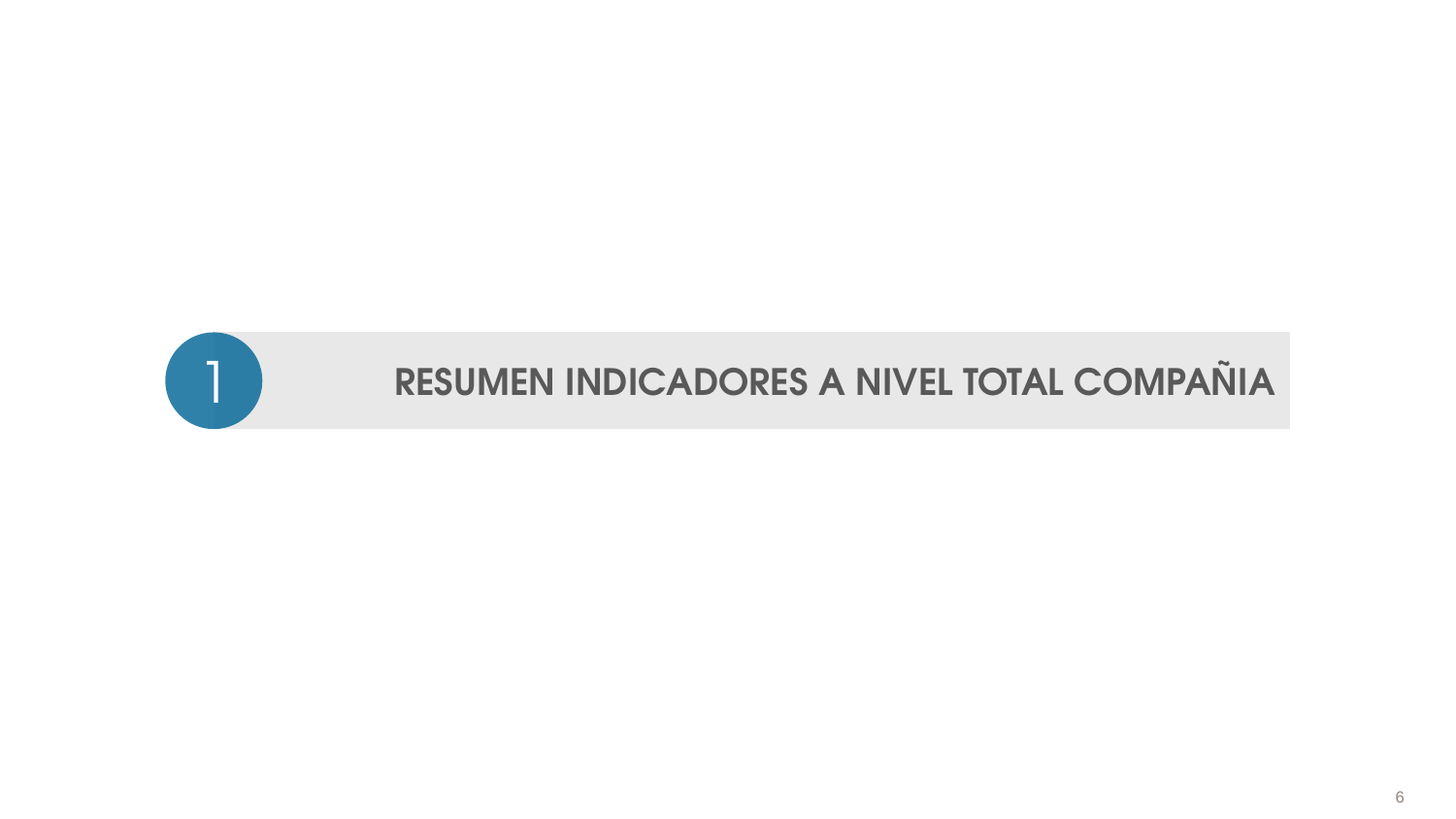

RESUMEN INDICADORES A NIVEL TOTAL COMPAÑIA
1